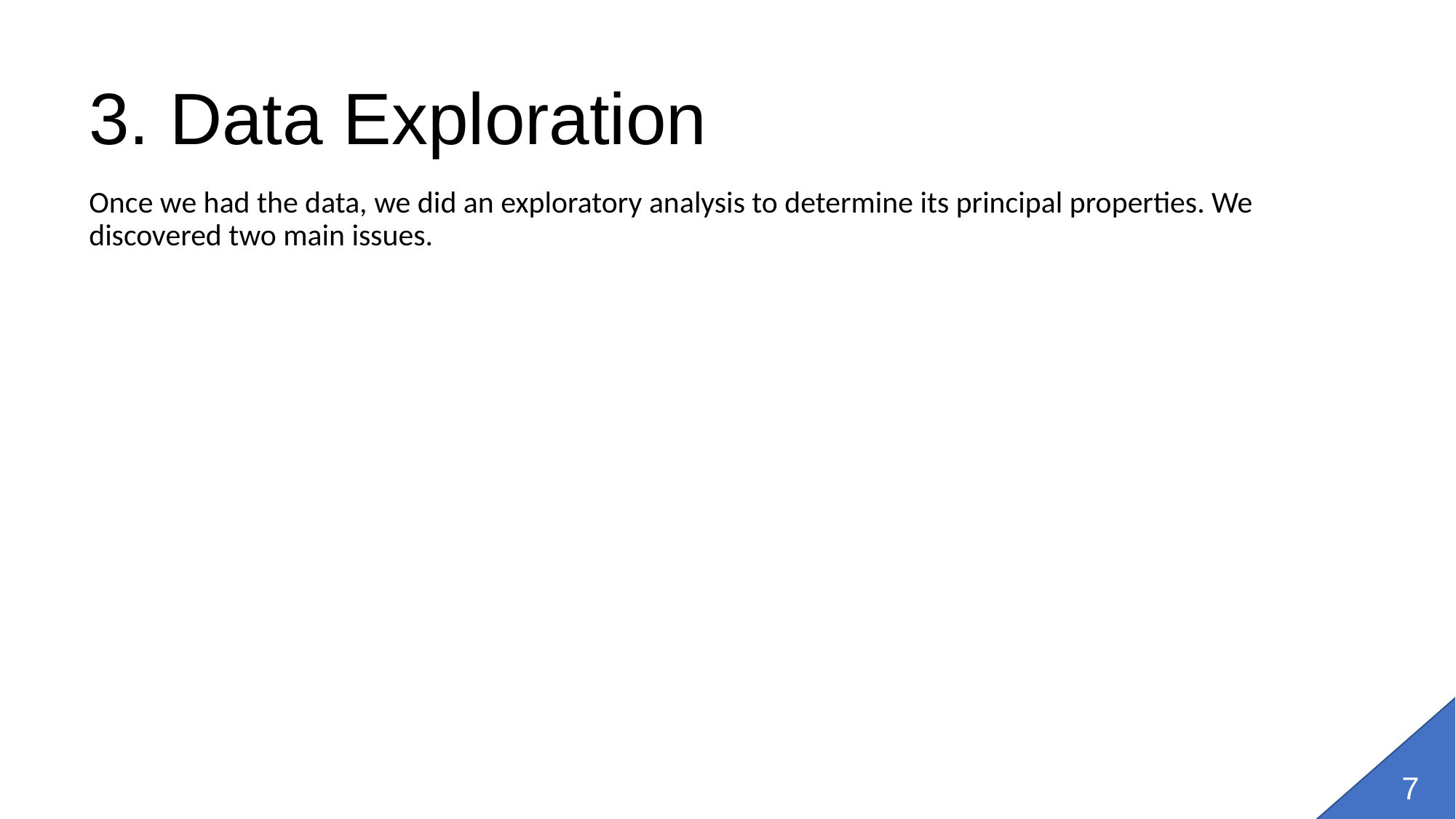

# 3. Data Exploration
Once we had the data, we did an exploratory analysis to determine its principal properties. We discovered two main issues.

7